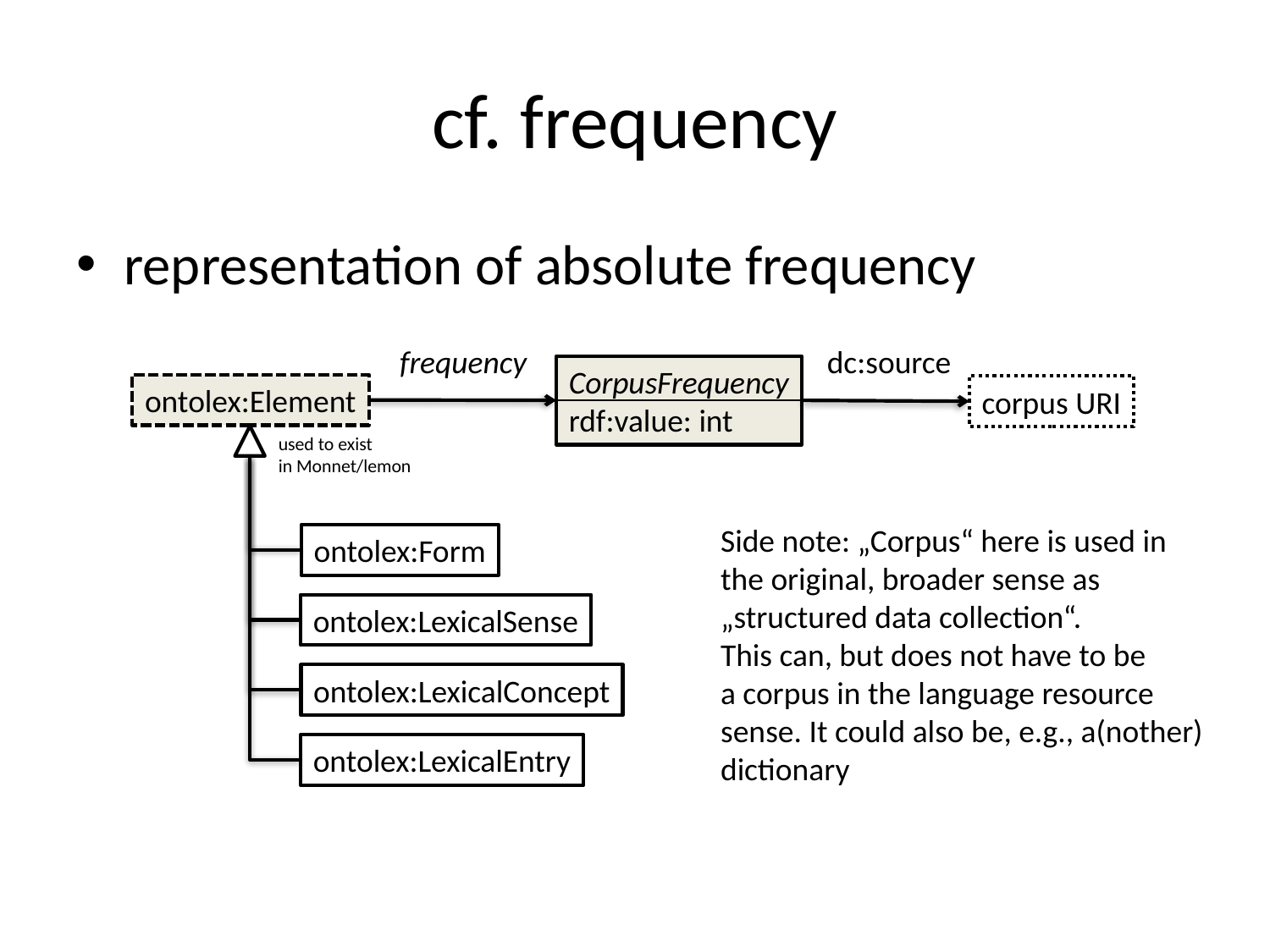

# cf. frequency
representation of absolute frequency
frequency
dc:source
CorpusFrequency
rdf:value: int
ontolex:Element
corpus URI

used to exist
in Monnet/lemon
Side note: „Corpus“ here is used in
the original, broader sense as
„structured data collection“.
This can, but does not have to be
a corpus in the language resource
sense. It could also be, e.g., a(nother)
dictionary
ontolex:Form
ontolex:LexicalSense
ontolex:LexicalConcept
ontolex:LexicalEntry